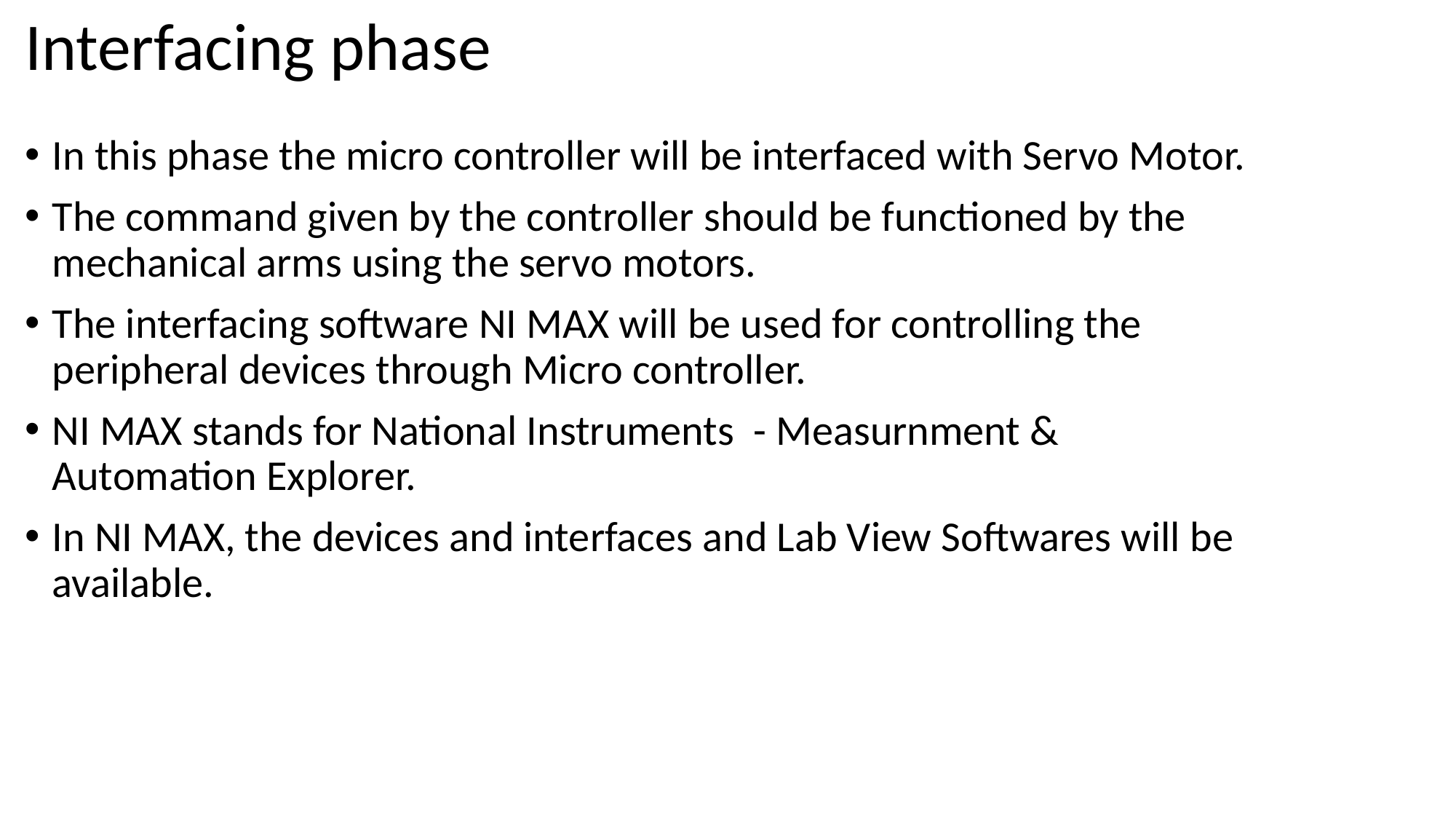

# Interfacing phase
In this phase the micro controller will be interfaced with Servo Motor.
The command given by the controller should be functioned by the mechanical arms using the servo motors.
The interfacing software NI MAX will be used for controlling the peripheral devices through Micro controller.
NI MAX stands for National Instruments  - Measurnment & Automation Explorer.
In NI MAX, the devices and interfaces and Lab View Softwares will be available.